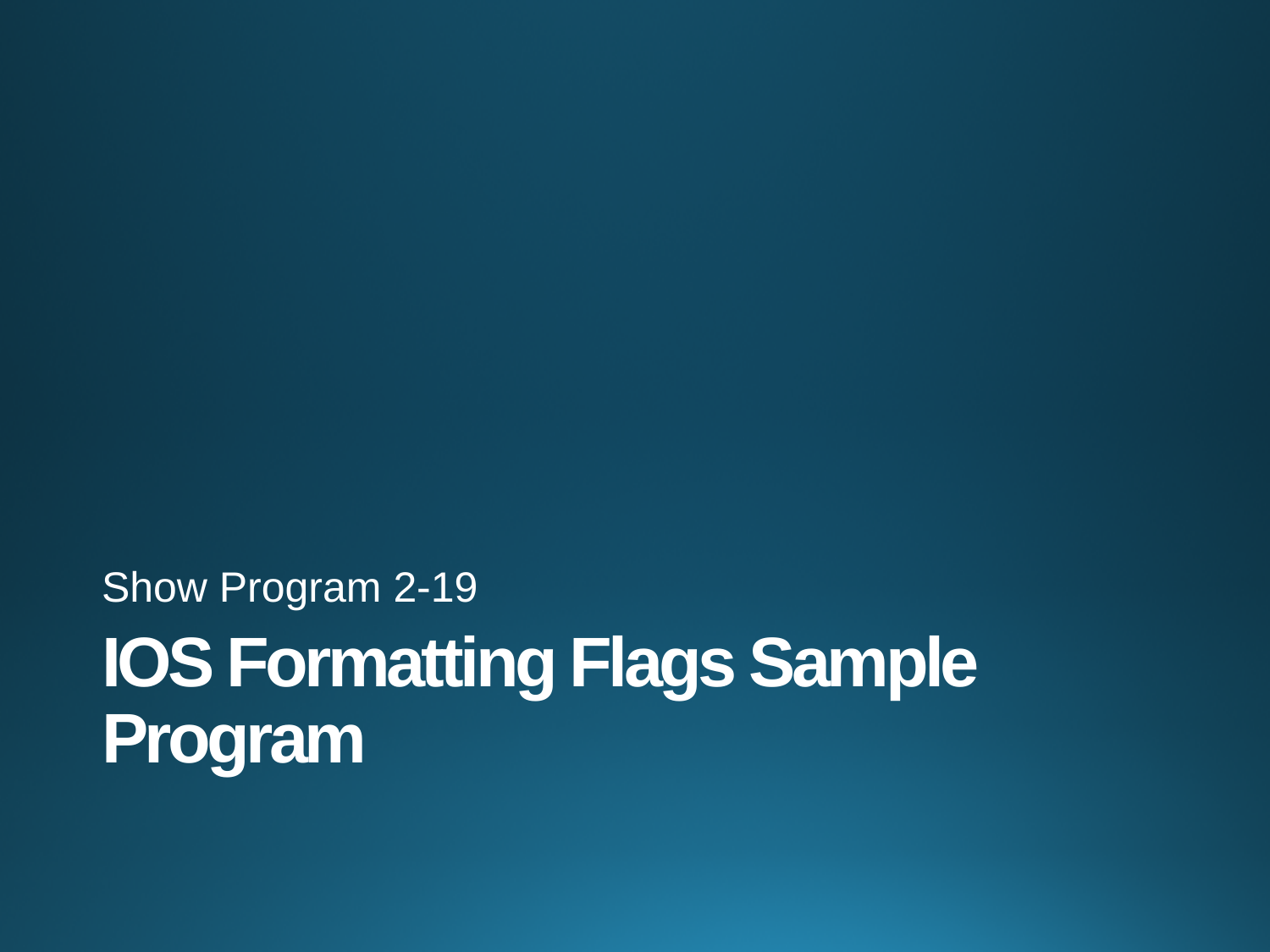

Show Program 2-19
# IOS Formatting Flags Sample Program